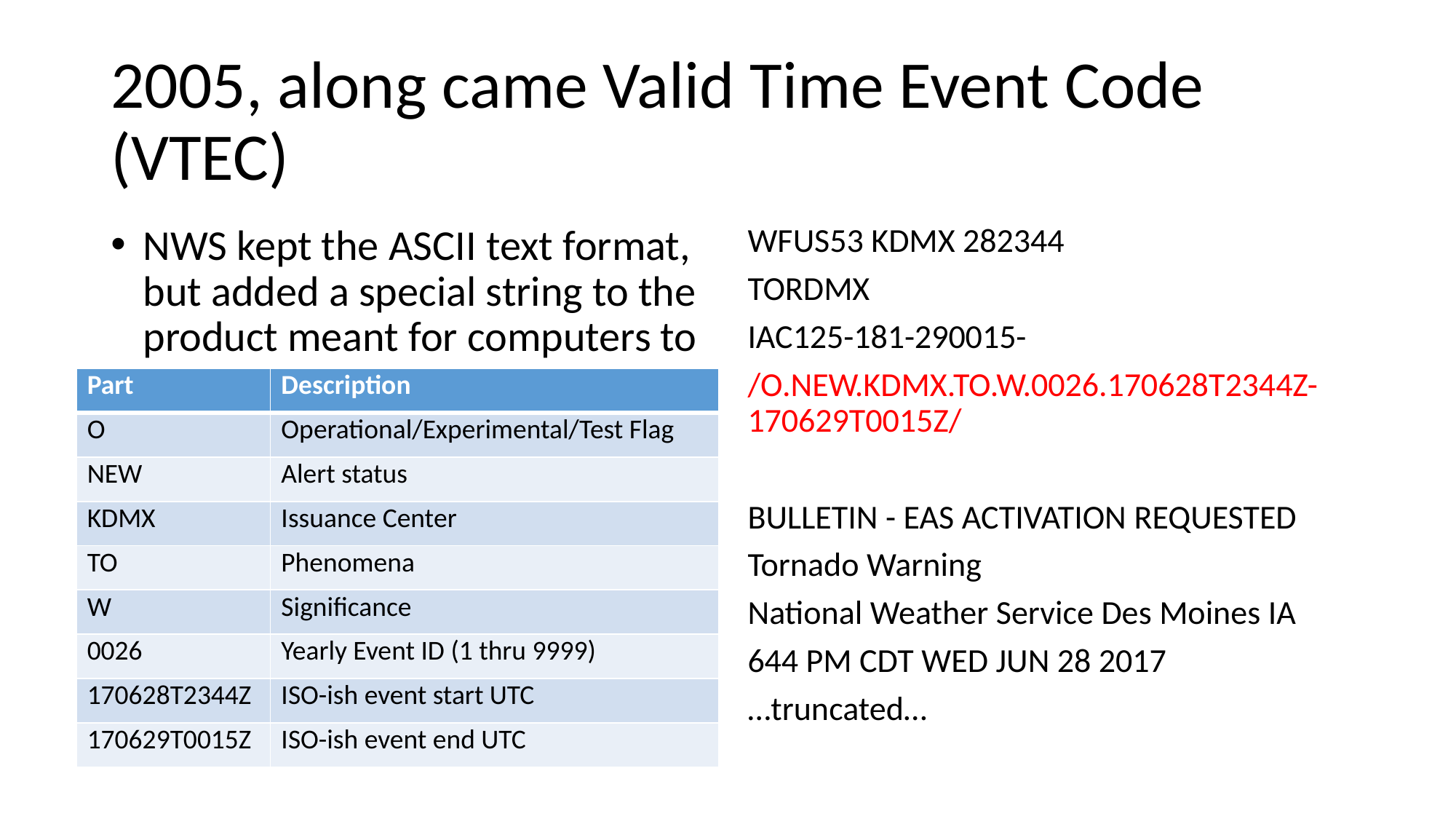

# 2005, along came Valid Time Event Code (VTEC)
NWS kept the ASCII text format, but added a special string to the product meant for computers to consume
The period delineated parts

WFUS53 KDMX 282344
TORDMX
IAC125-181-290015-
/O.NEW.KDMX.TO.W.0026.170628T2344Z-170629T0015Z/

BULLETIN - EAS ACTIVATION REQUESTED
Tornado Warning
National Weather Service Des Moines IA
644 PM CDT WED JUN 28 2017
…truncated…
| Part | Description |
| --- | --- |
| O | Operational/Experimental/Test Flag |
| NEW | Alert status |
| KDMX | Issuance Center |
| TO | Phenomena |
| W | Significance |
| 0026 | Yearly Event ID (1 thru 9999) |
| 170628T2344Z | ISO-ish event start UTC |
| 170629T0015Z | ISO-ish event end UTC |